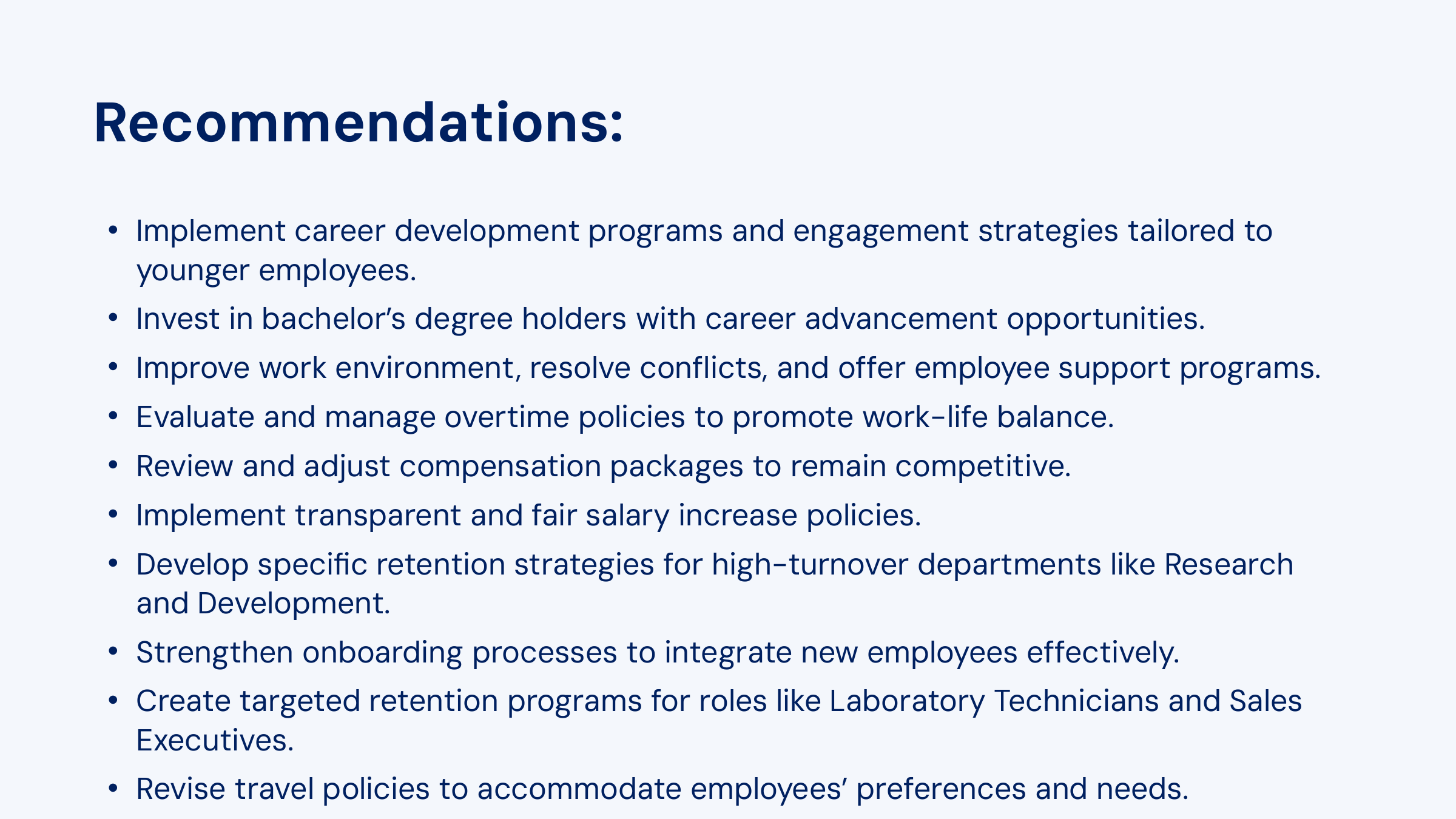

Recommendations:
Implement career development programs and engagement strategies tailored to younger employees.
Invest in bachelor’s degree holders with career advancement opportunities.
Improve work environment, resolve conflicts, and offer employee support programs.
Evaluate and manage overtime policies to promote work-life balance.
Review and adjust compensation packages to remain competitive.
Implement transparent and fair salary increase policies.
Develop specific retention strategies for high-turnover departments like Research and Development.
Strengthen onboarding processes to integrate new employees effectively.
Create targeted retention programs for roles like Laboratory Technicians and Sales Executives.
Revise travel policies to accommodate employees’ preferences and needs.